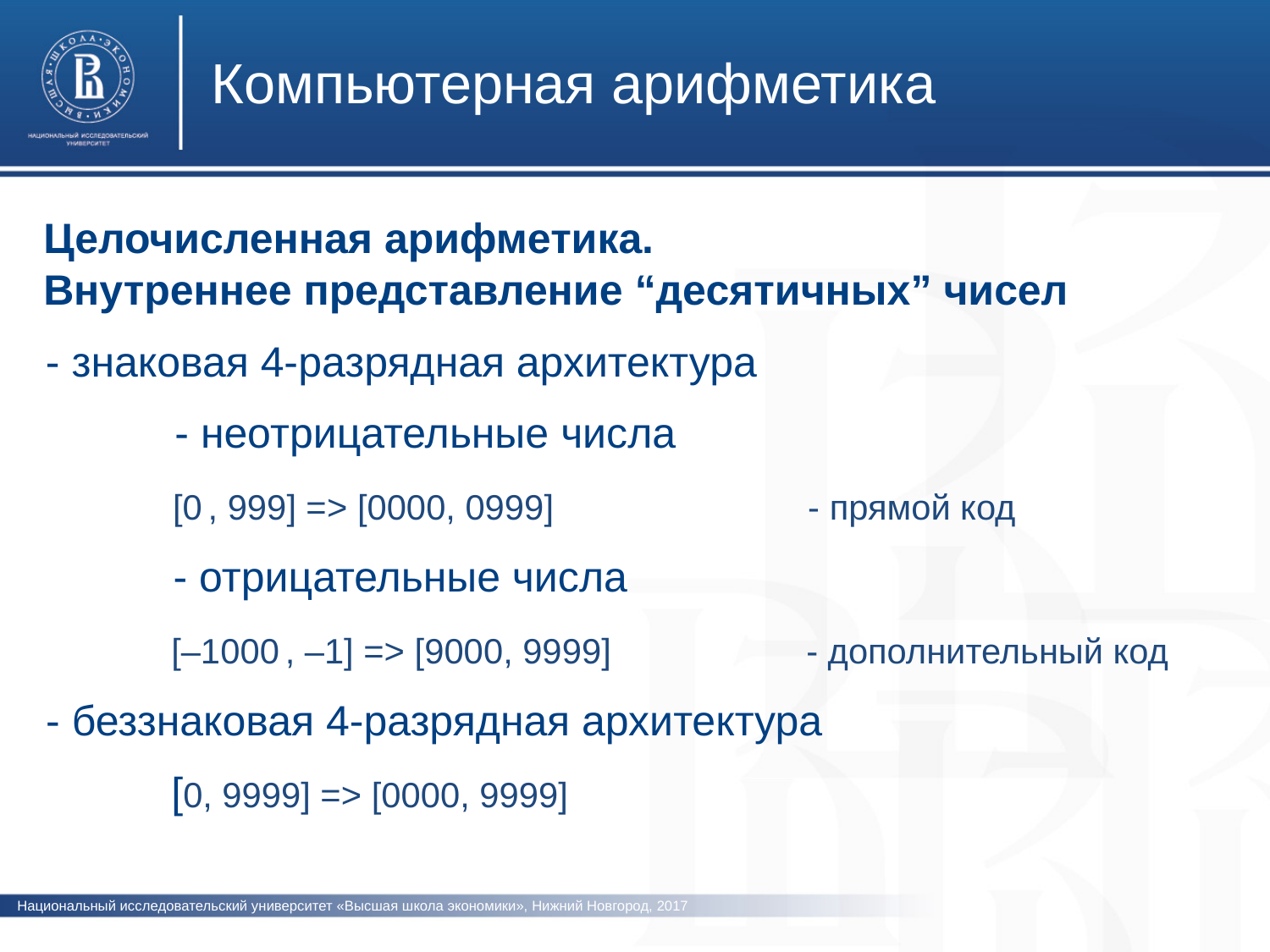

Компьютерная арифметика
Целочисленная арифметика.
Внутреннее представление “десятичных” чисел
- знаковая 4-разрядная архитектура
	- неотрицательные числа
	[0 , 999] => [0000, 0999]			- прямой код
	- отрицательные числа
	[–1000 , –1] => [9000, 9999]		- дополнительный код
- беззнаковая 4-разрядная архитектура
	[0, 9999] => [0000, 9999]
Национальный исследовательский университет «Высшая школа экономики», Нижний Новгород, 2017